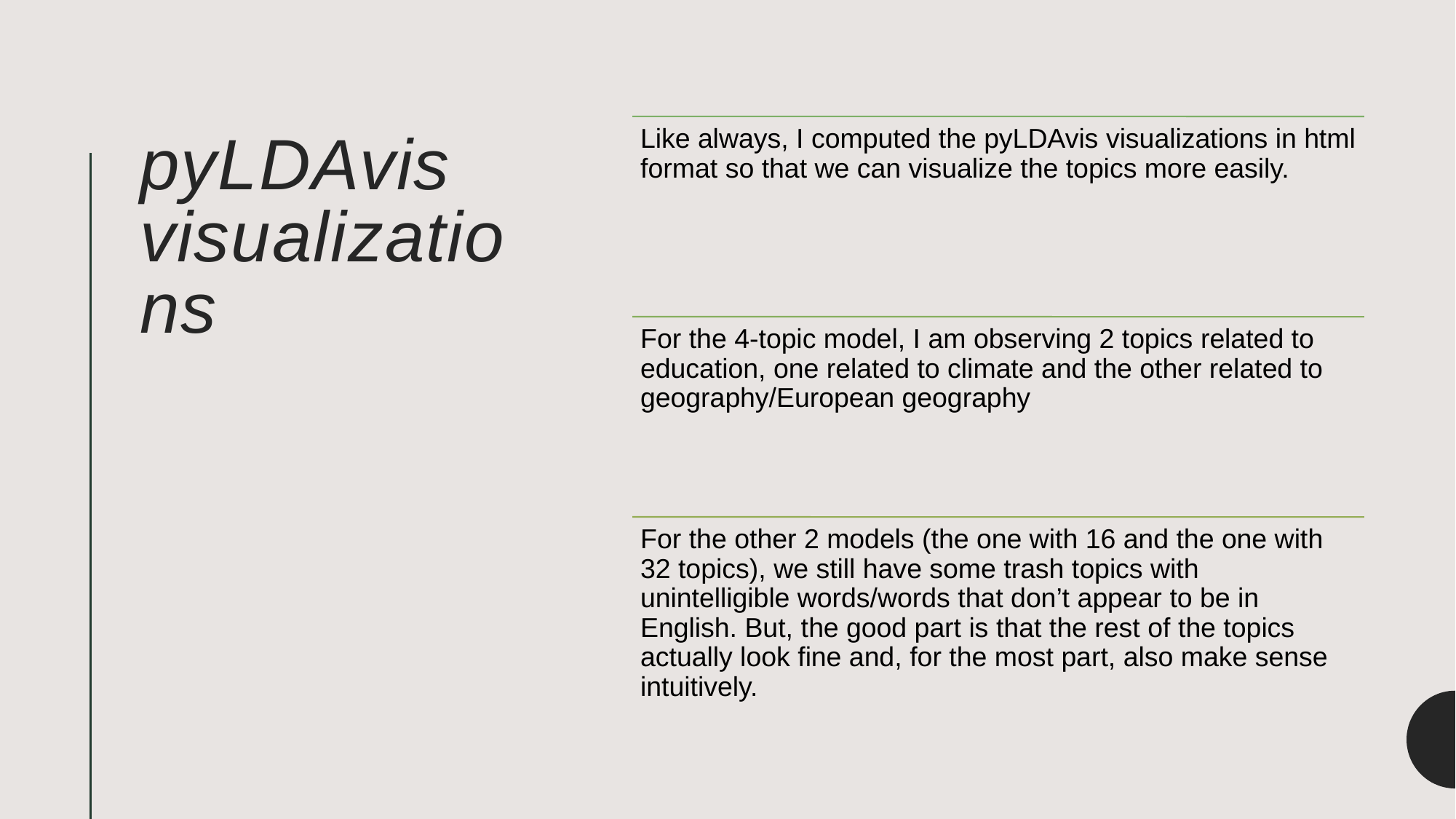

Like always, I computed the pyLDAvis visualizations in html format so that we can visualize the topics more easily.
For the 4-topic model, I am observing 2 topics related to education, one related to climate and the other related to geography/European geography
For the other 2 models (the one with 16 and the one with 32 topics), we still have some trash topics with unintelligible words/words that don’t appear to be in English. But, the good part is that the rest of the topics actually look fine and, for the most part, also make sense intuitively.
# pyLDAvis visualizations